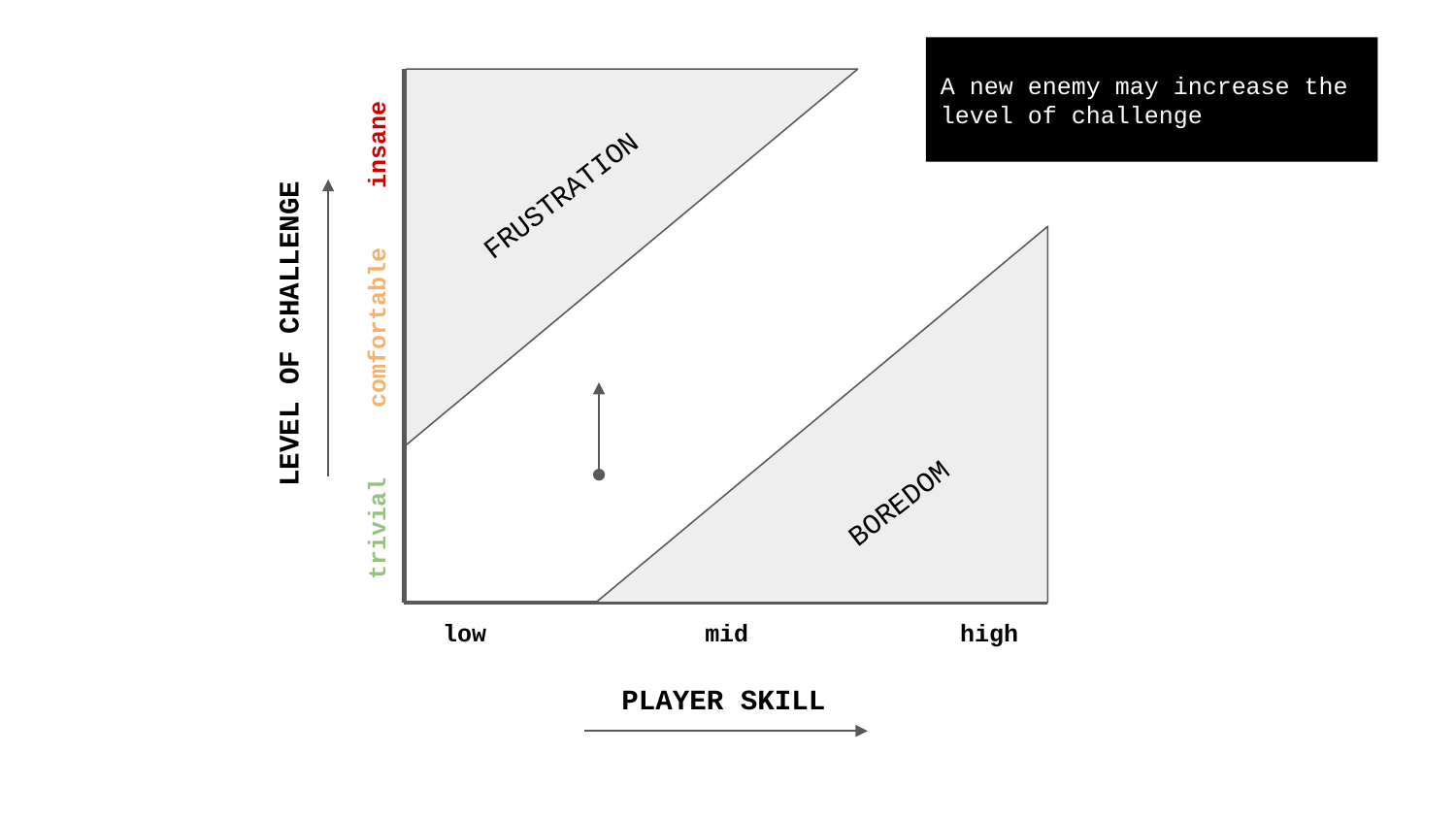

A new enemy may increase the level of challenge

insane
FRUSTRATION

comfortable
LEVEL OF CHALLENGE
BOREDOM
trivial
low
mid
high
PLAYER SKILL